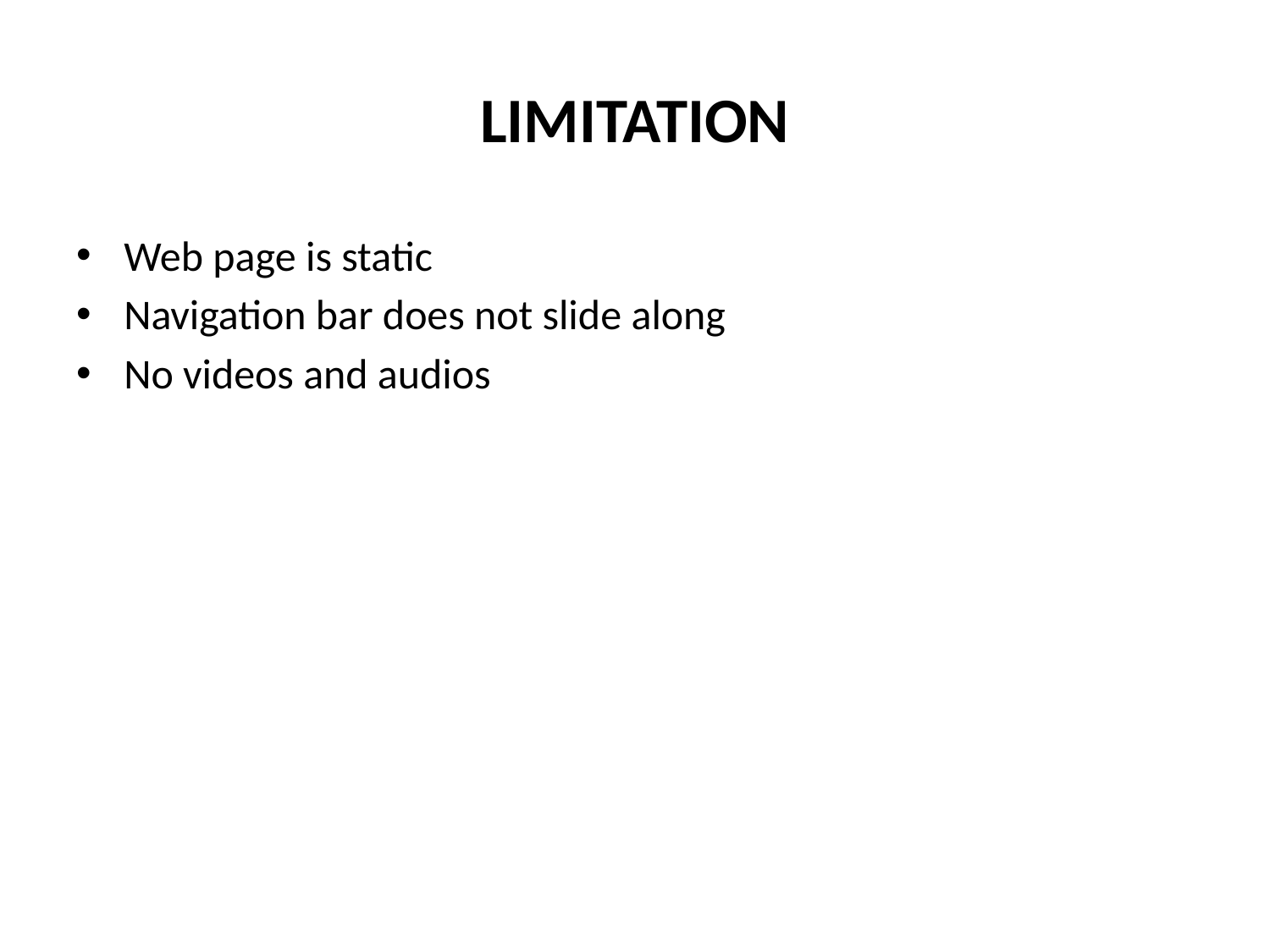

# LIMITATION
Web page is static
Navigation bar does not slide along
No videos and audios